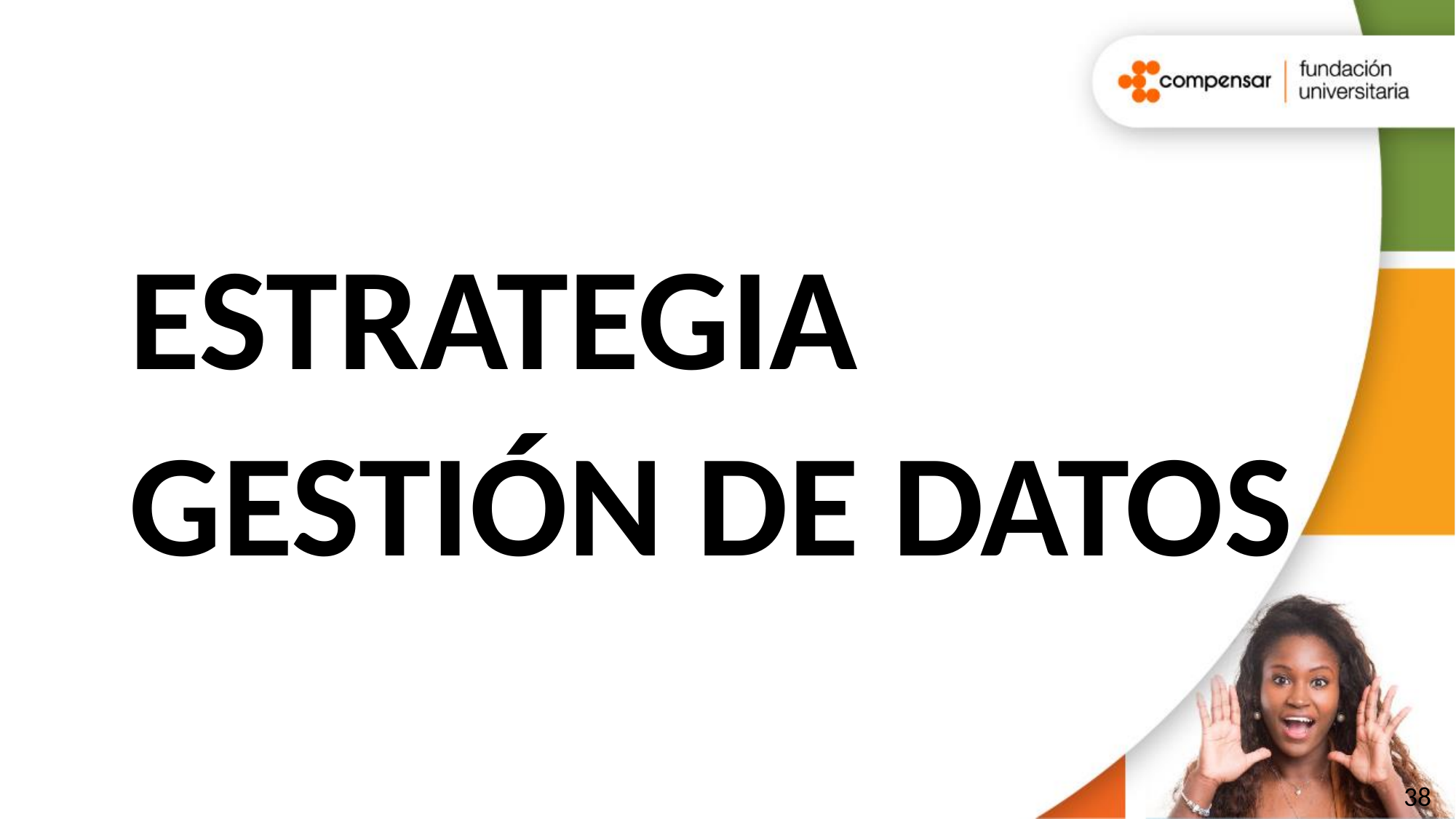

#

ESTRATEGIA

GESTIÓN DE DATOS

© TODOS LOS DERECHOS RESERVADOS POR FUNDACIÓN UNIVERSITARIA COMPENSAR
38